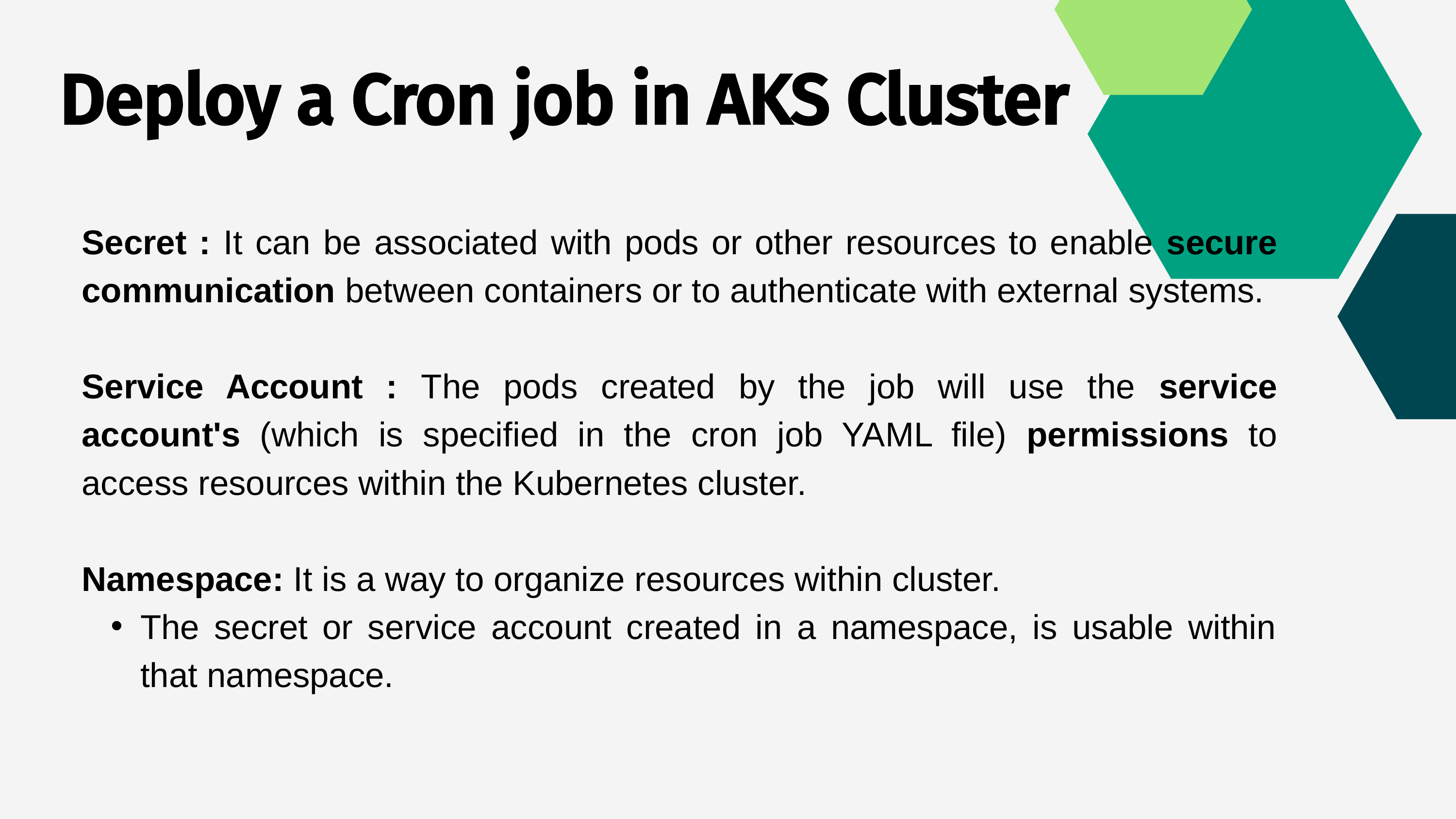

Deploy a Cron job in AKS Cluster
Secret : It can be associated with pods or other resources to enable secure communication between containers or to authenticate with external systems.

Service Account : The pods created by the job will use the service account's (which is specified in the cron job YAML file) permissions to access resources within the Kubernetes cluster.

Namespace: It is a way to organize resources within cluster.
The secret or service account created in a namespace, is usable within that namespace.